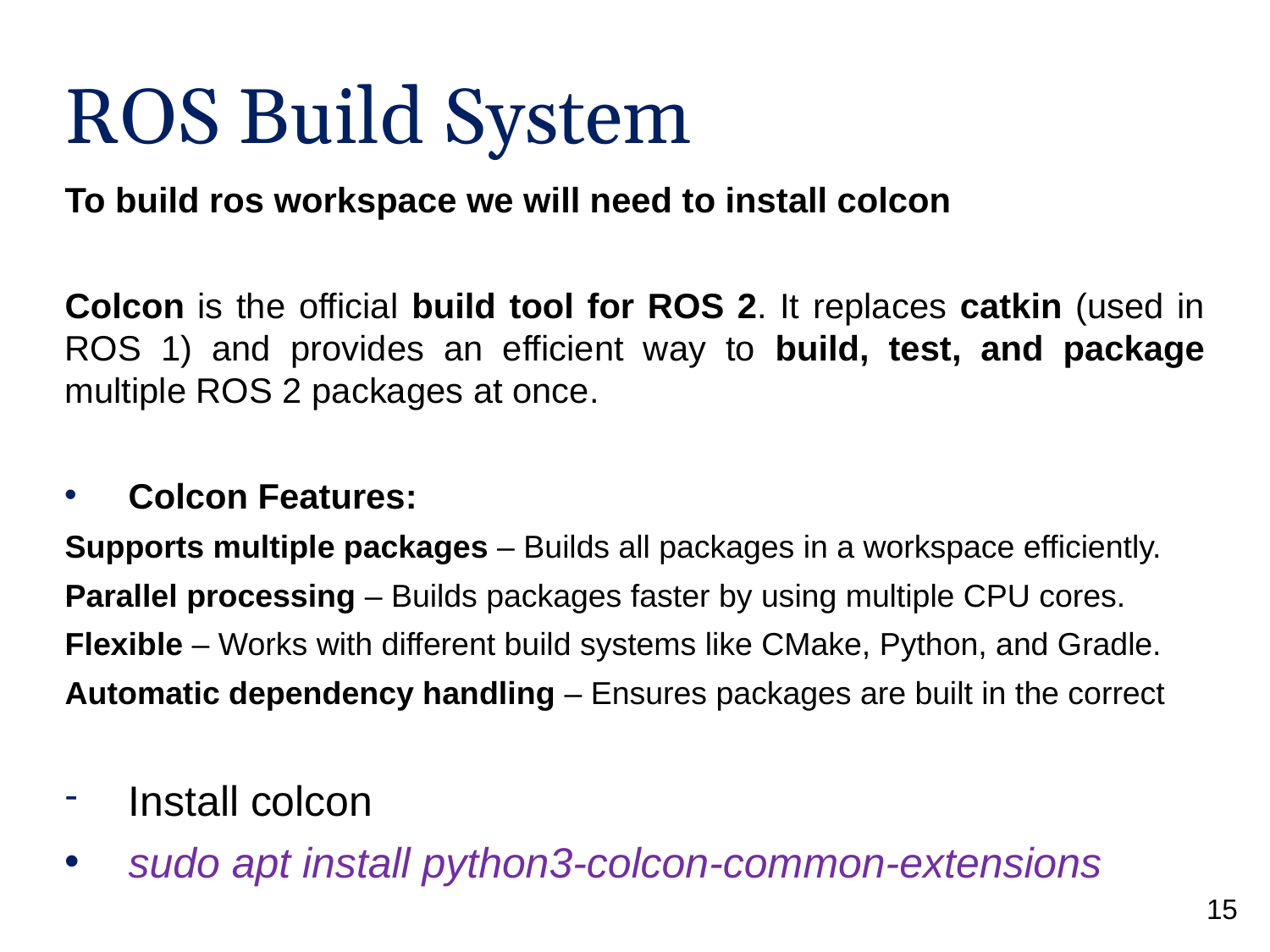

# ROS Build System

To build ros workspace we will need to install colcon

Colcon is the official build tool for ROS 2. It replaces catkin (used in ROS 1) and provides an efficient way to build, test, and package multiple ROS 2 packages at once.

Colcon Features:
Supports multiple packages – Builds all packages in a workspace efficiently.
Parallel processing – Builds packages faster by using multiple CPU cores.
Flexible – Works with different build systems like CMake, Python, and Gradle.
Automatic dependency handling – Ensures packages are built in the correct

Install colcon
sudo apt install python3-colcon-common-extensions
15